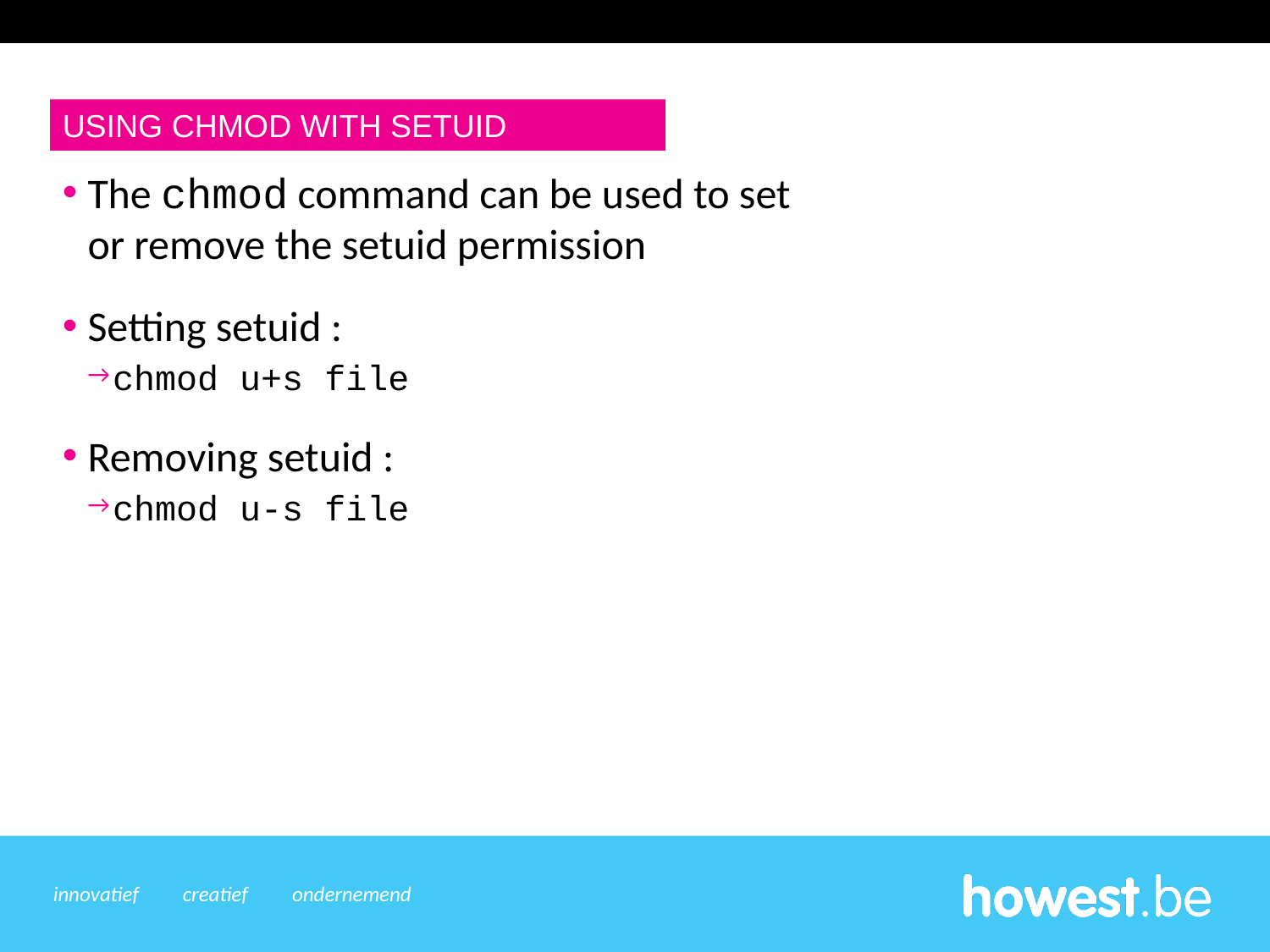

Using chmod with setuid
The chmod command can be used to set or remove the setuid permission
Setting setuid :
chmod u+s file
Removing setuid :
chmod u-s file